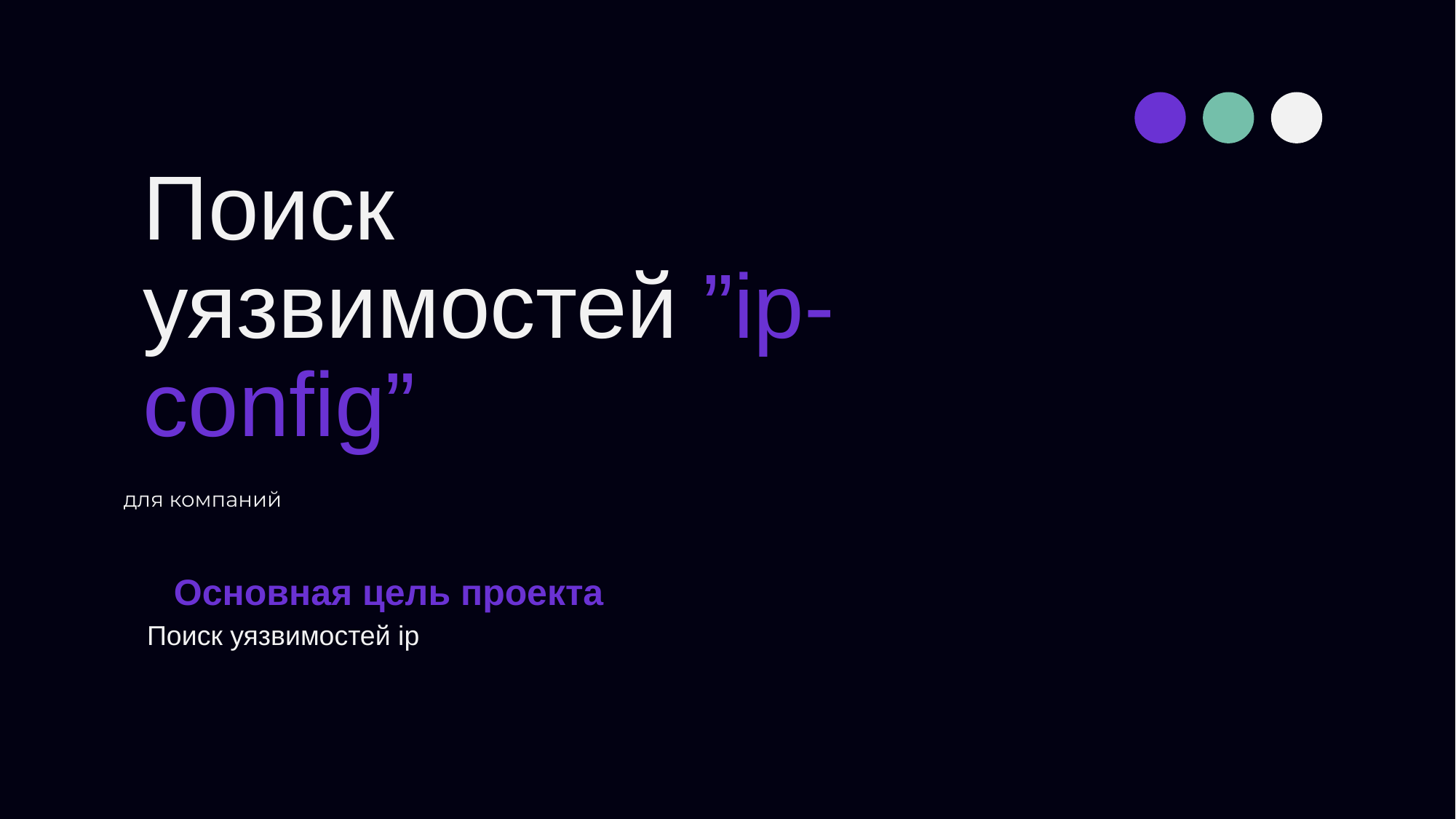

# Поиск уязвимостей ”ip-config”
для компаний
Основная цель проекта
Поиск уязвимостей ip